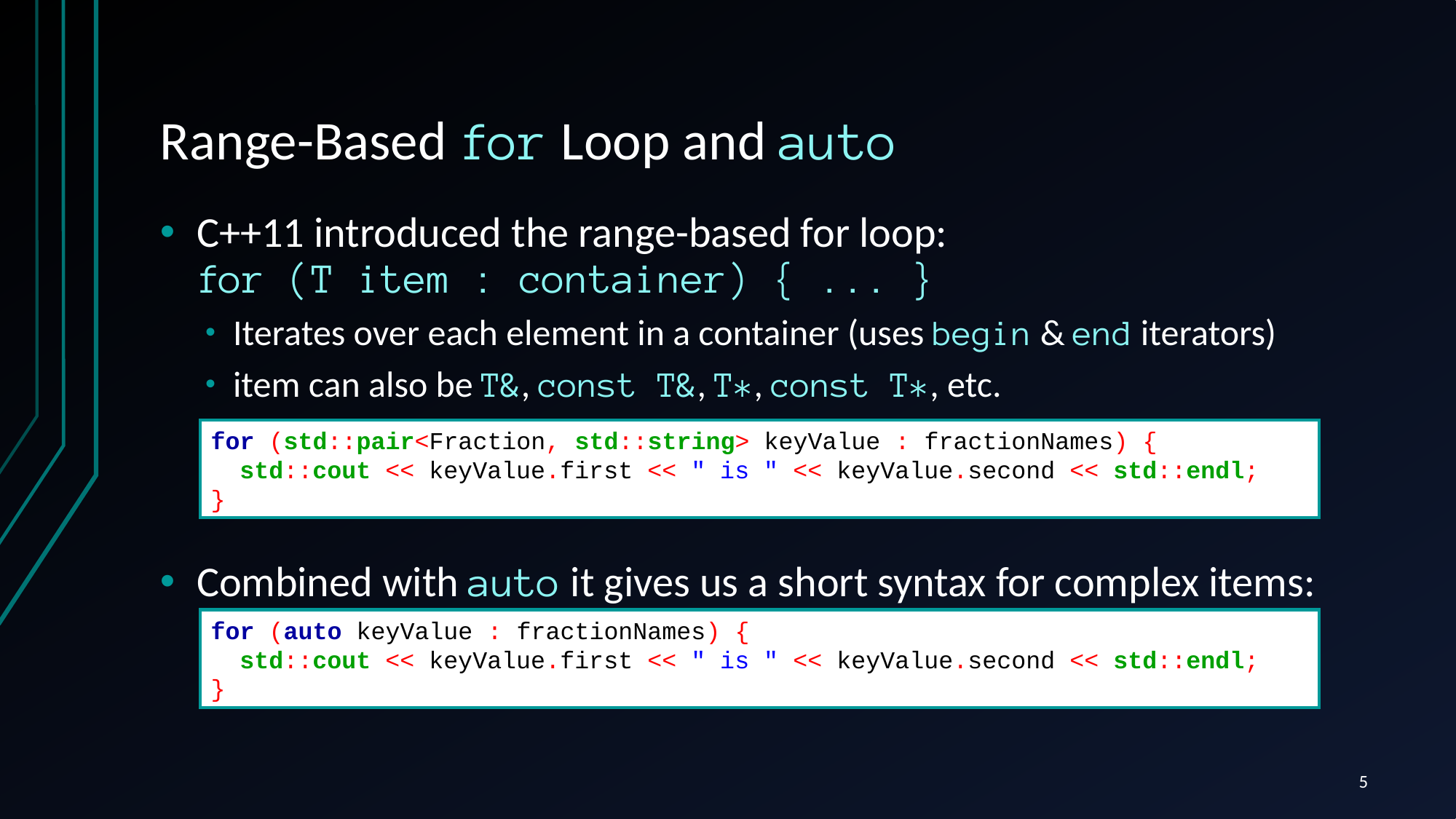

# Range-Based for Loop and auto
C++11 introduced the range-based for loop:
for (T item : container) { ... }
Iterates over each element in a container (uses begin & end iterators)
item can also be T&, const T&, T*, const T*, etc.

Combined with auto it gives us a short syntax for complex items:
for (std::pair<Fraction, std::string> keyValue : fractionNames) {
  std::cout << keyValue.first << " is " << keyValue.second << std::endl;
}
for (auto keyValue : fractionNames) {
  std::cout << keyValue.first << " is " << keyValue.second << std::endl;
}
5